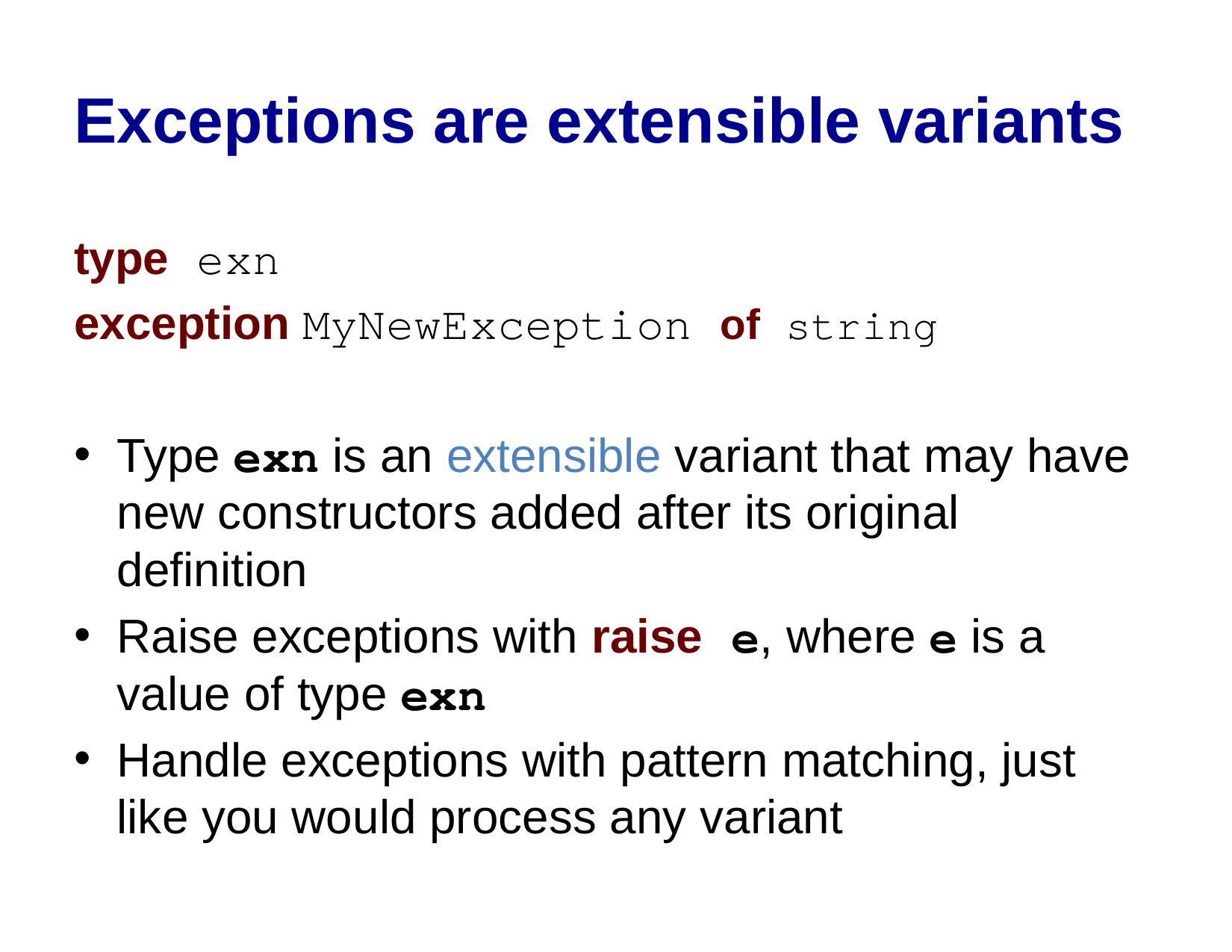

# Exceptions are extensible variants
type exn
exception MyNewException of string

Type exn is an extensible variant that may have new constructors added after its original definition
Raise exceptions with raise e, where e is a value of type exn
Handle exceptions with pattern matching, just like you would process any variant